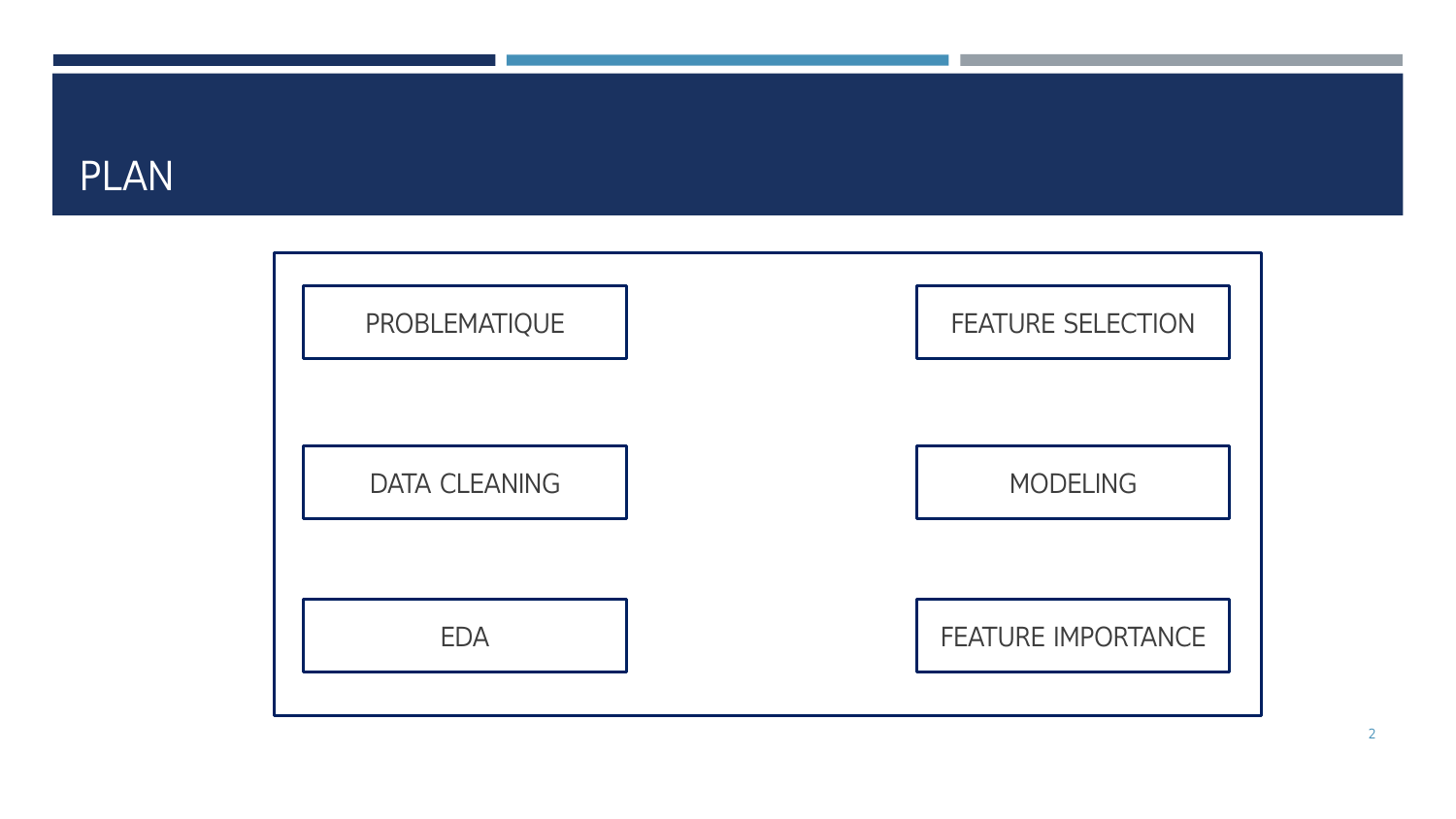

# PLAN

FEATURE SELECTION
PROBLEMATIQUE
MODELING
DATA CLEANING
EDA
FEATURE IMPORTANCE
2